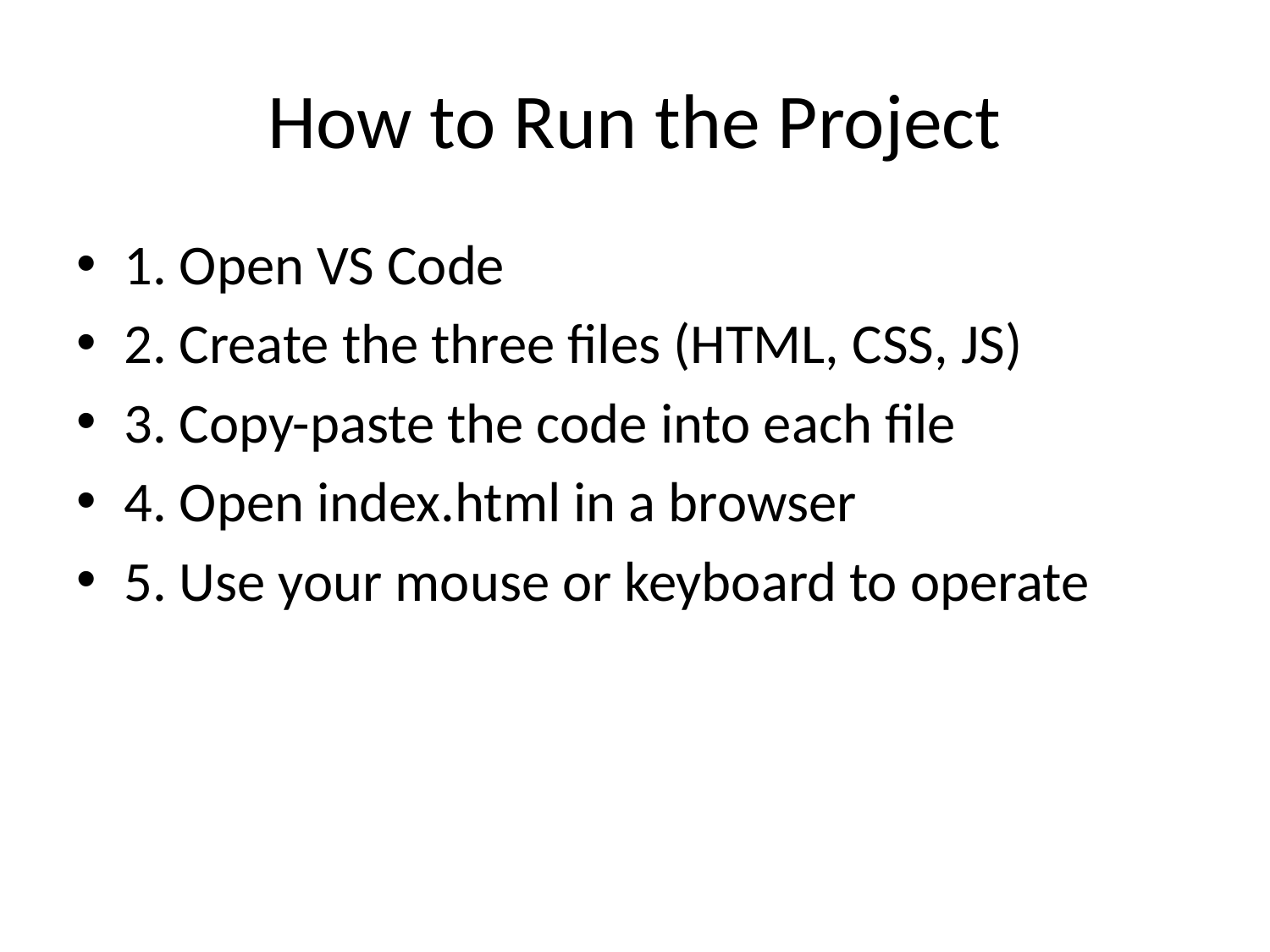

# How to Run the Project
1. Open VS Code
2. Create the three files (HTML, CSS, JS)
3. Copy-paste the code into each file
4. Open index.html in a browser
5. Use your mouse or keyboard to operate